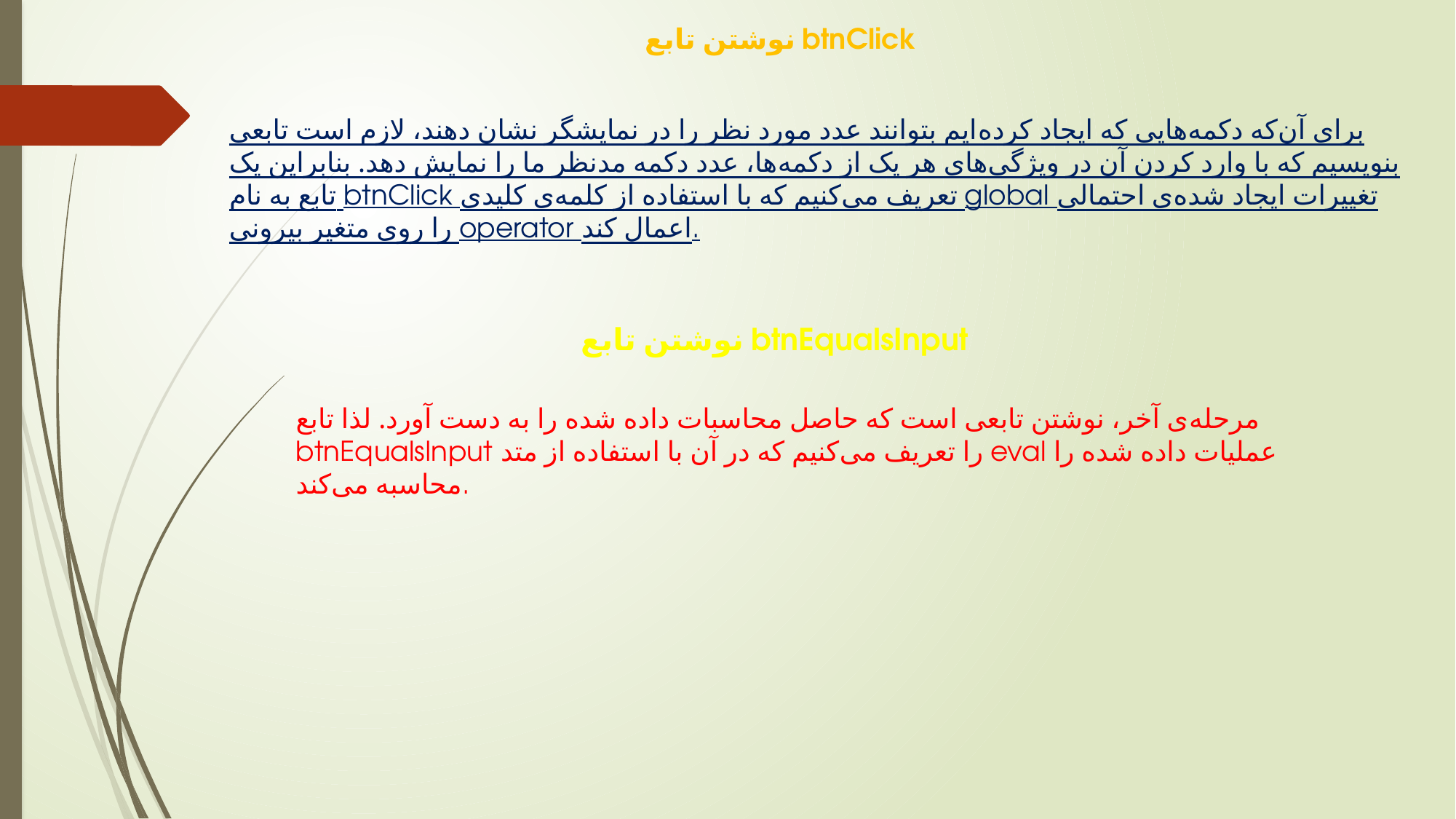

# نوشتن تابع btnClick
برای آن‌که دکمه‌هایی که ایجاد کرده‌ایم بتوانند عدد مورد نظر را در نمایشگر نشان دهند، لازم است تابعی بنویسیم که با وارد کردن آن در ویژگی‌های هر یک از دکمه‌ها، عدد دکمه مدنظر ما را نمایش دهد. بنابراین یک تابع به نام btnClick تعریف می‌کنیم که با استفاده از کلمه‌ی کلیدی global تغییرات ایجاد شده‌ی احتمالی را روی متغیر بیرونی operator اعمال کند.
نوشتن تابع btnEqualsInput

مرحله‌ی آخر، نوشتن تابعی است که حاصل محاسبات داده شده را به دست آورد. لذا تابع btnEqualsInput را تعریف می‌کنیم که در آن با استفاده از متد eval عملیات داده شده را محاسبه می‌کند.